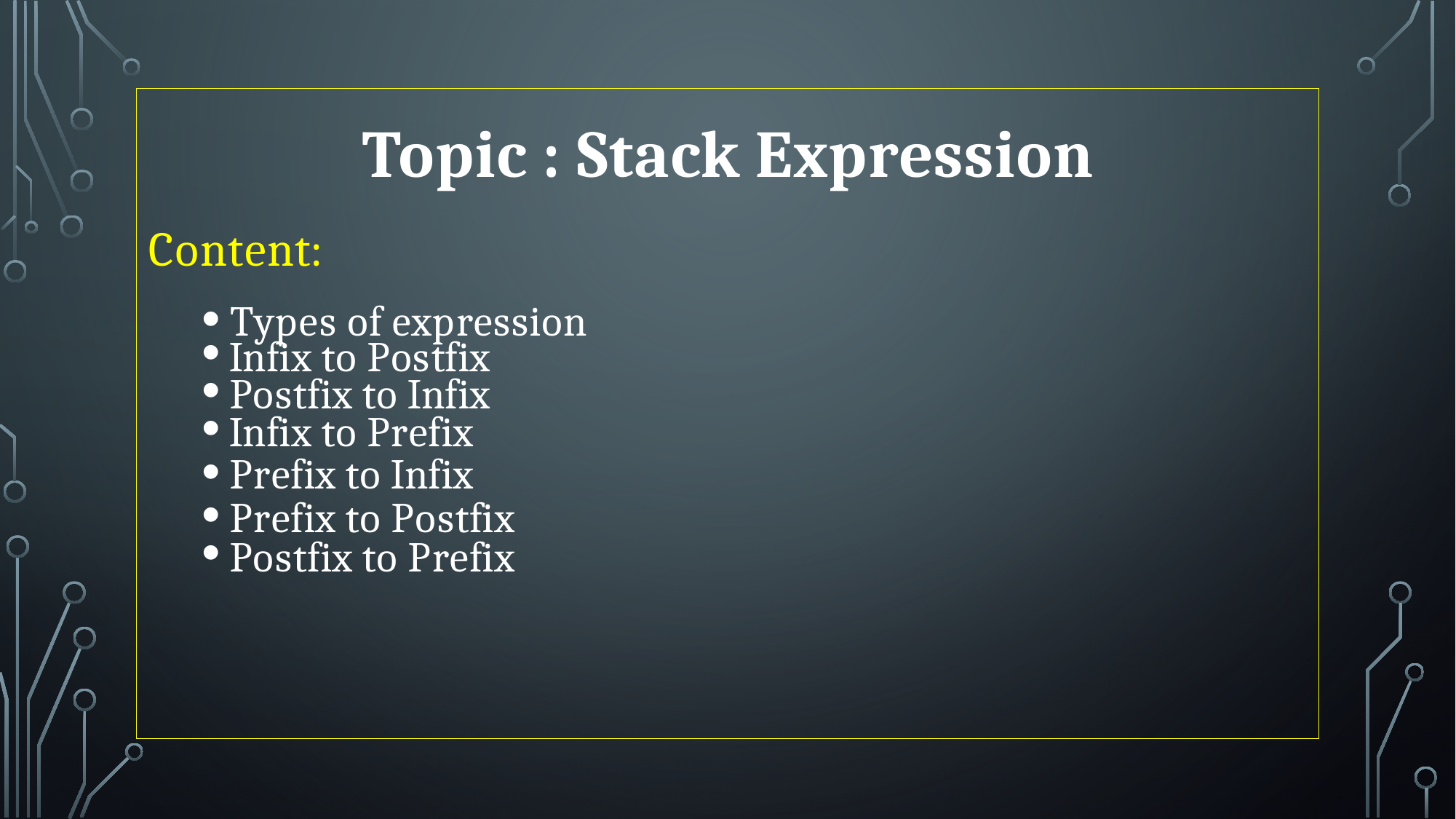

Topic : Stack Expression
Content:
Types of expression
Infix to Postfix
Postfix to Infix
Infix to Prefix
Prefix to Infix
Prefix to Postfix
Postfix to Prefix